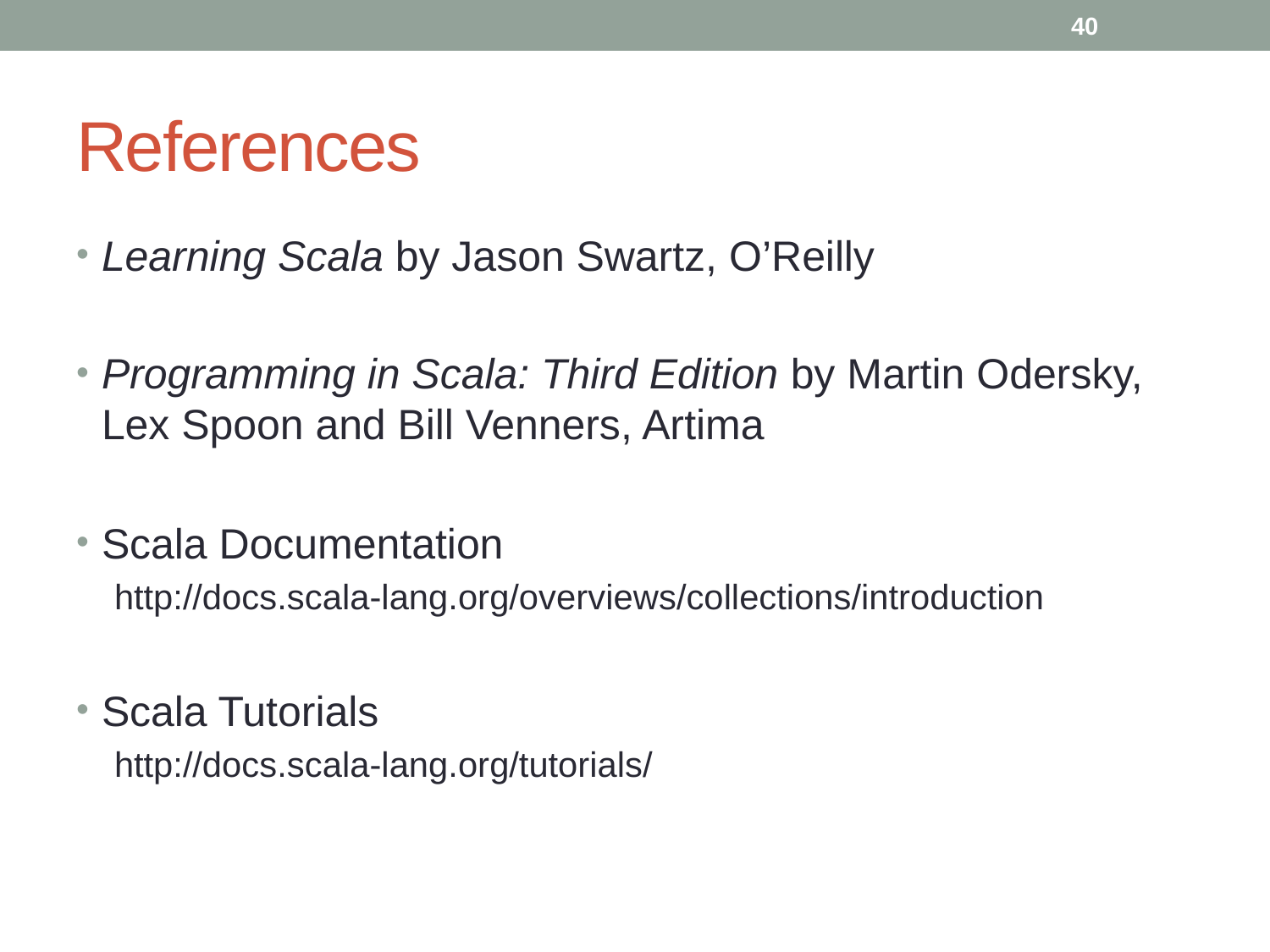

40
# References
Learning Scala by Jason Swartz, O’Reilly

Programming in Scala: Third Edition by Martin Odersky, Lex Spoon and Bill Venners, Artima

Scala Documentation
http://docs.scala-lang.org/overviews/collections/introduction

Scala Tutorials
http://docs.scala-lang.org/tutorials/